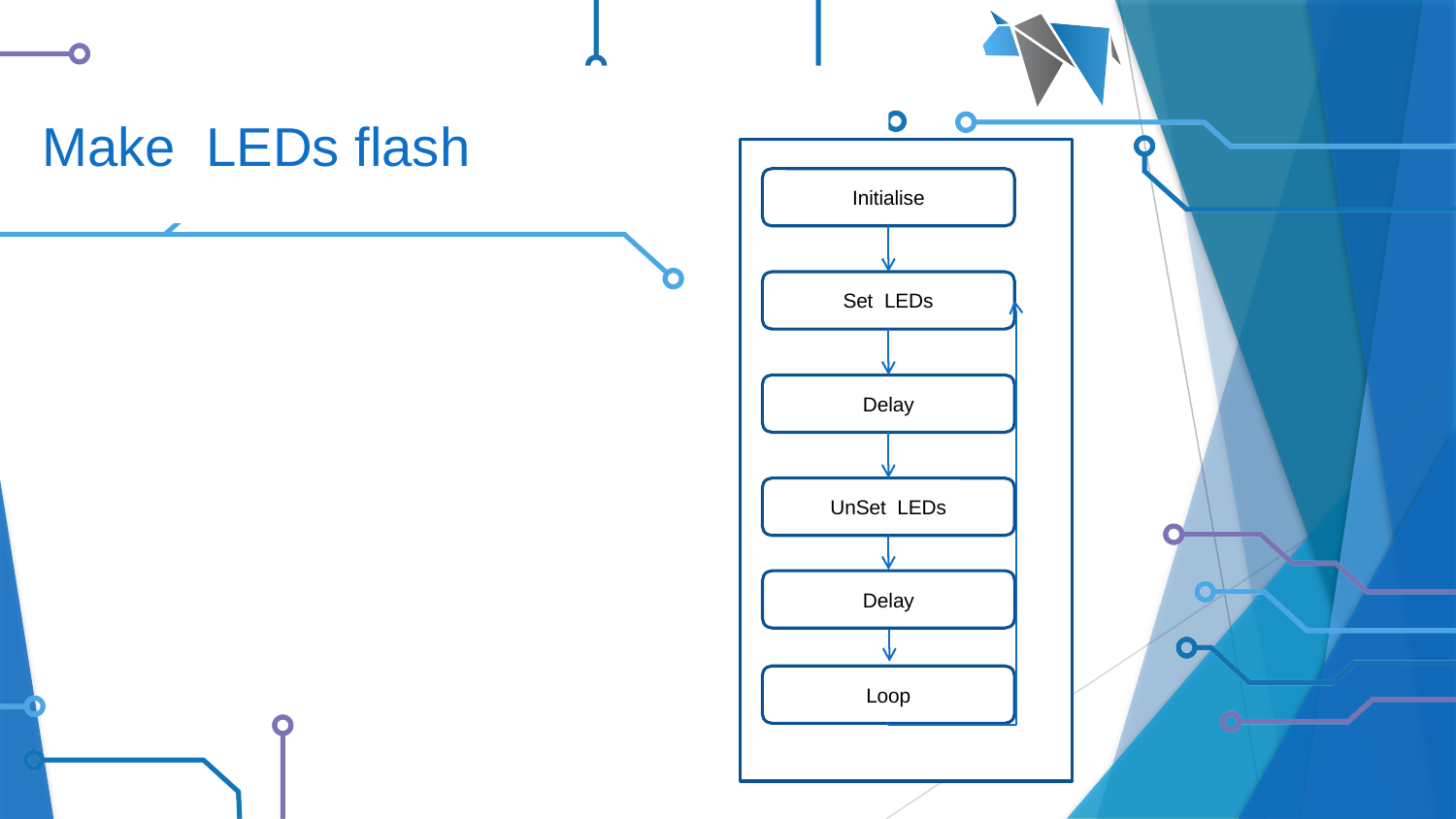

# Make  LEDs flash

Initialise
Set  LEDs
Delay
UnSet  LEDs
Loop
Delay